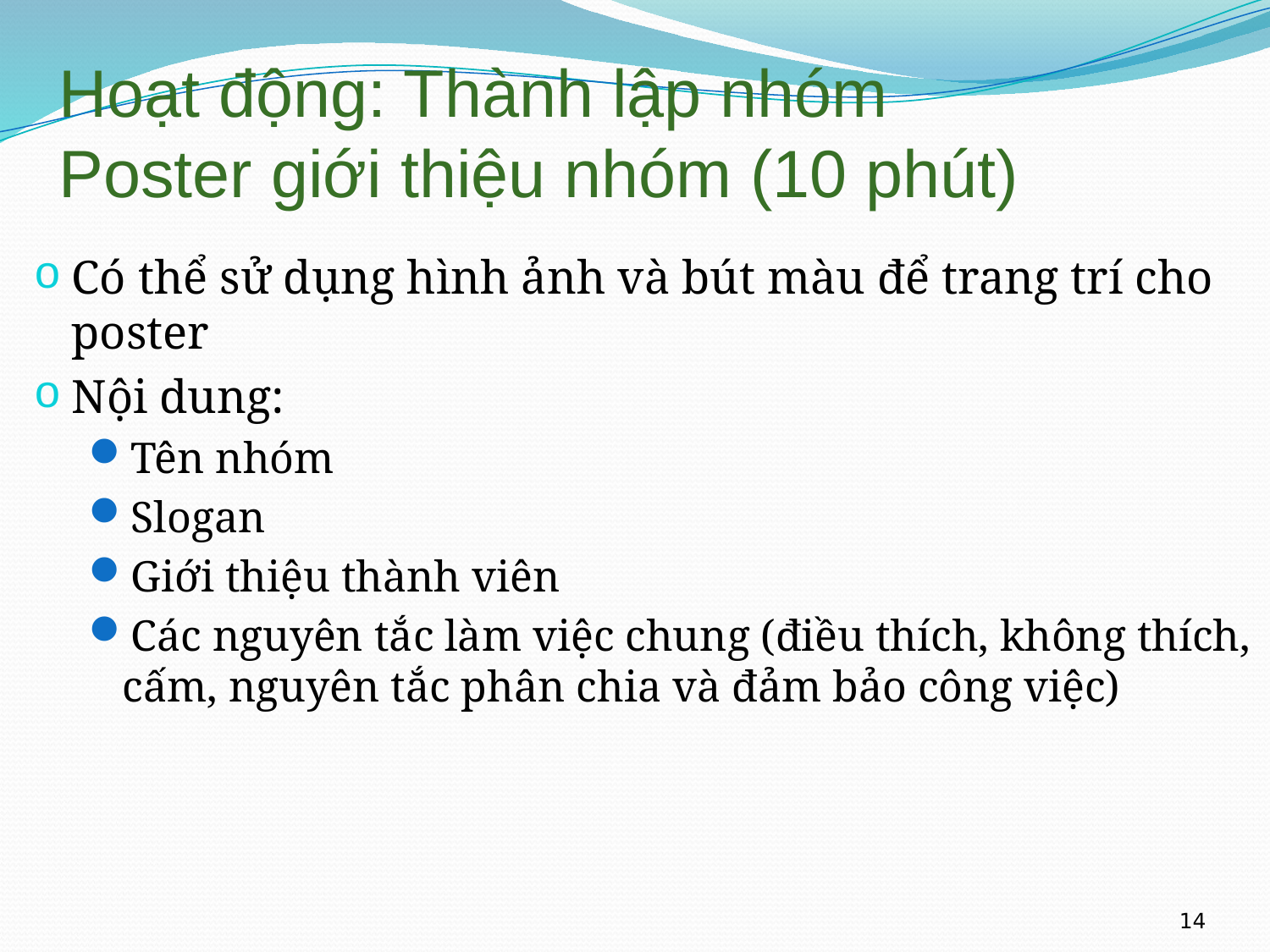

# Hoạt động: Thành lập nhóm Poster giới thiệu nhóm (10 phút)
Có thể sử dụng hình ảnh và bút màu để trang trí cho poster
Nội dung:
Tên nhóm
Slogan
Giới thiệu thành viên
Các nguyên tắc làm việc chung (điều thích, không thích, cấm, nguyên tắc phân chia và đảm bảo công việc)

14